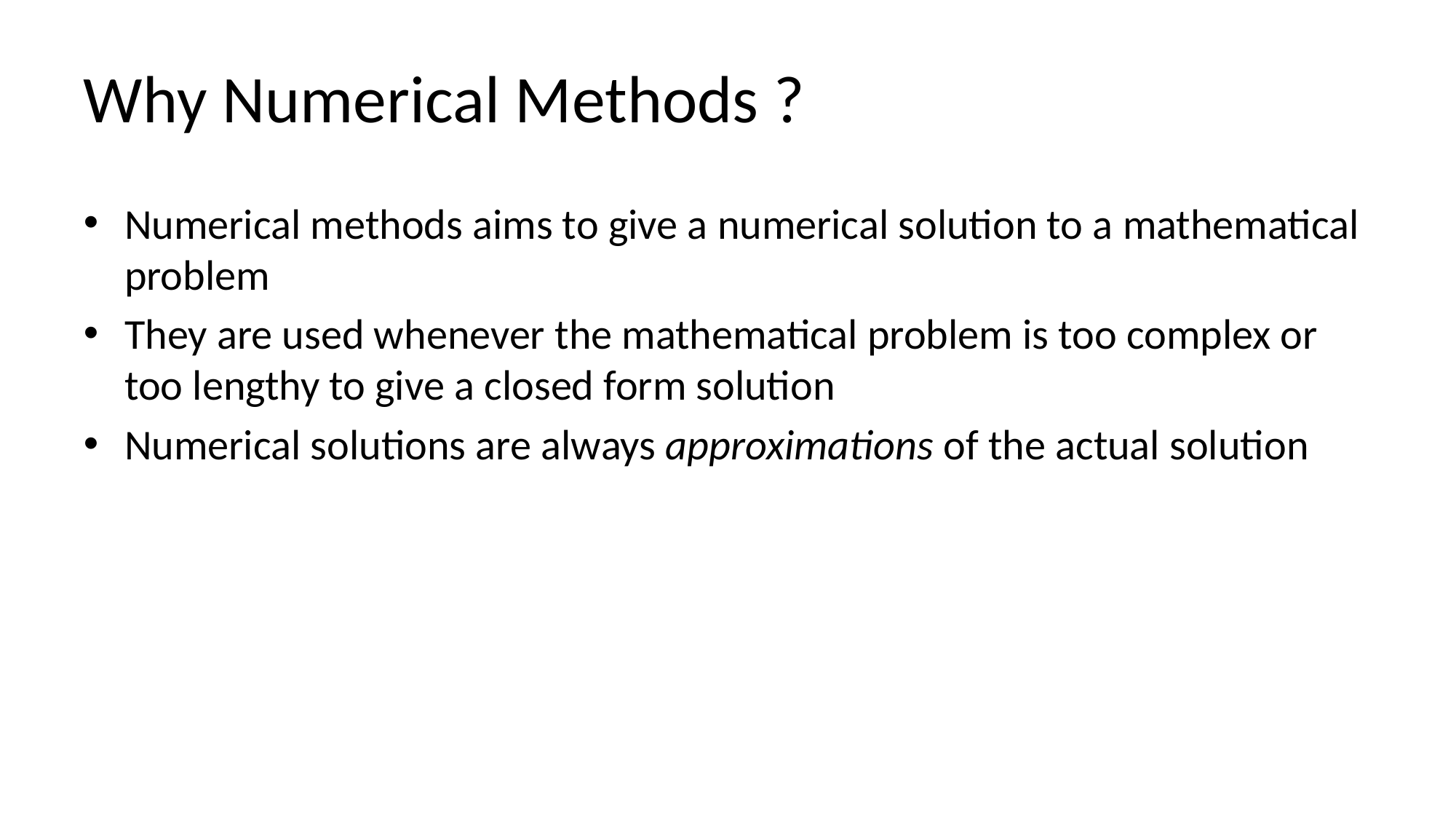

# Why Numerical Methods ?
Numerical methods aims to give a numerical solution to a mathematical problem
They are used whenever the mathematical problem is too complex or too lengthy to give a closed form solution
Numerical solutions are always approximations of the actual solution